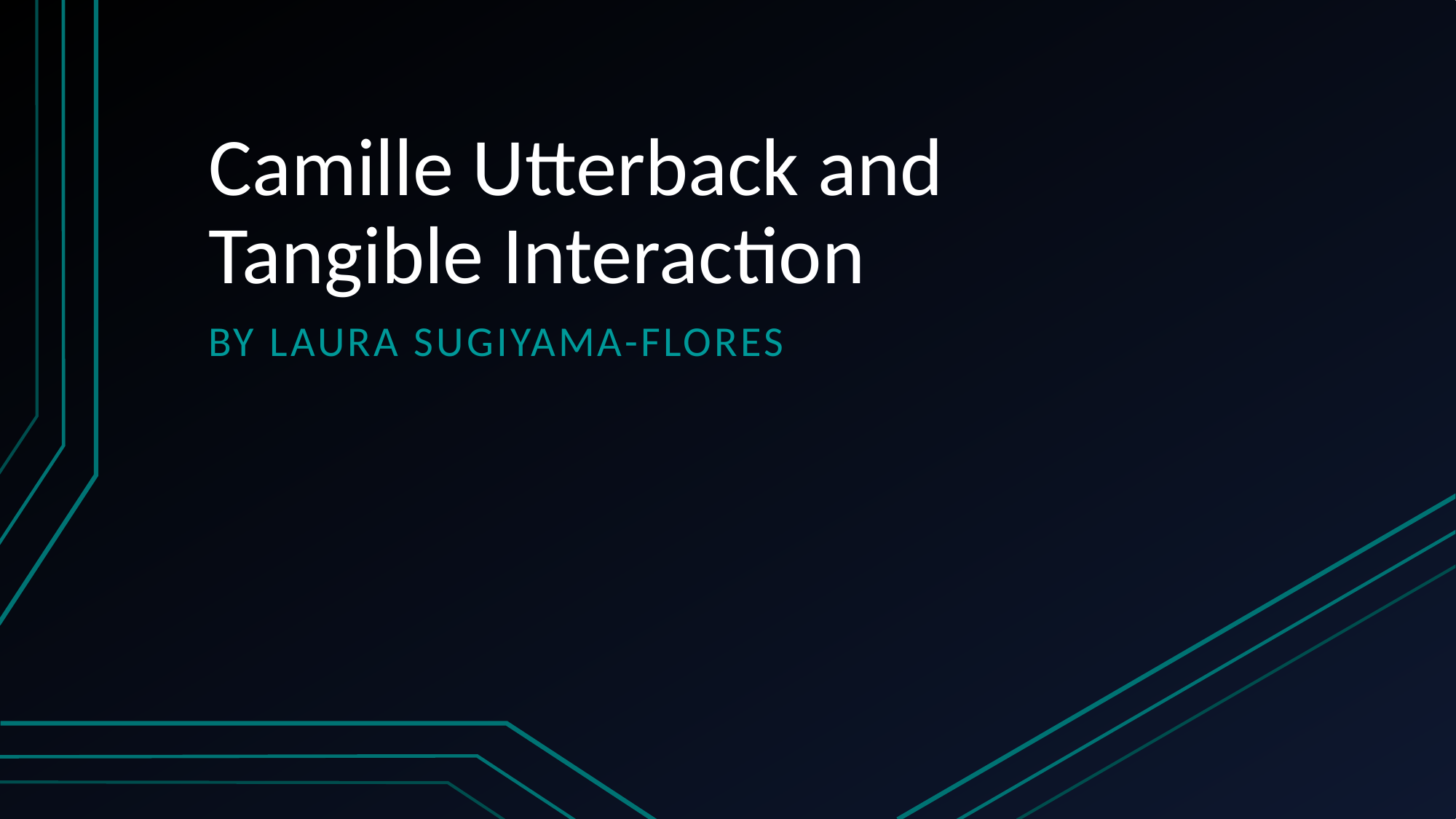

# Camille Utterback and Tangible Interaction
By Laura Sugiyama-flores